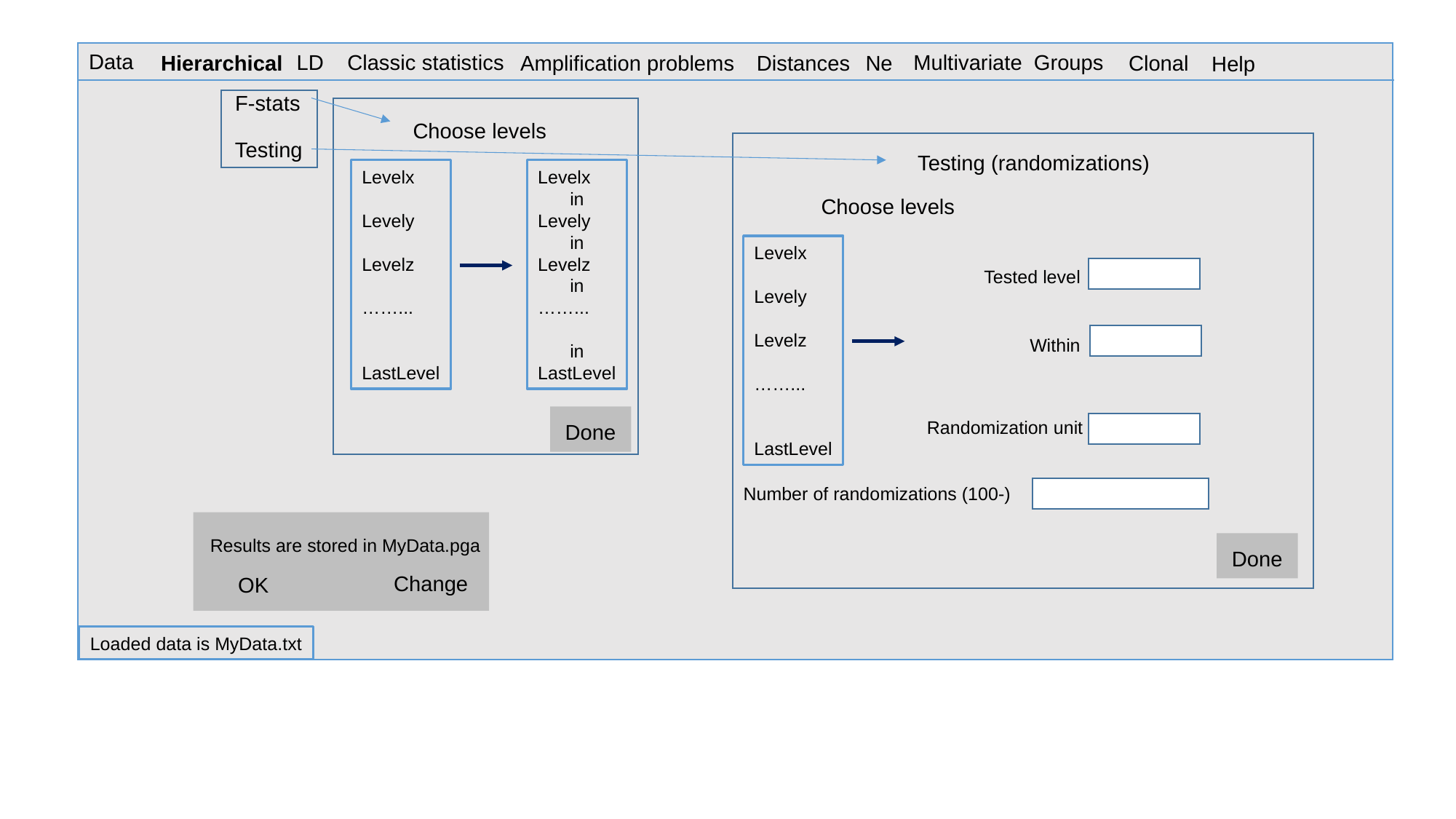

Data

Classic statistics
Multivariate
Groups
LD
Clonal
Ne
Hierarchical
Amplification problems
Distances
Help
F-stats

Choose levels

Testing

Testing (randomizations)
Levelx

Levely

Levelz

……...

LastLevel
Levelx
in
Levely
in
Levelz
in
……...

in
LastLevel
Choose levels
Levelx

Levely

Levelz

……...

LastLevel

Tested level

Within

Randomization unit
Done

Number of randomizations (100-)

Results are stored in MyData.pga

Done

OK

Change
Loaded data is MyData.txt